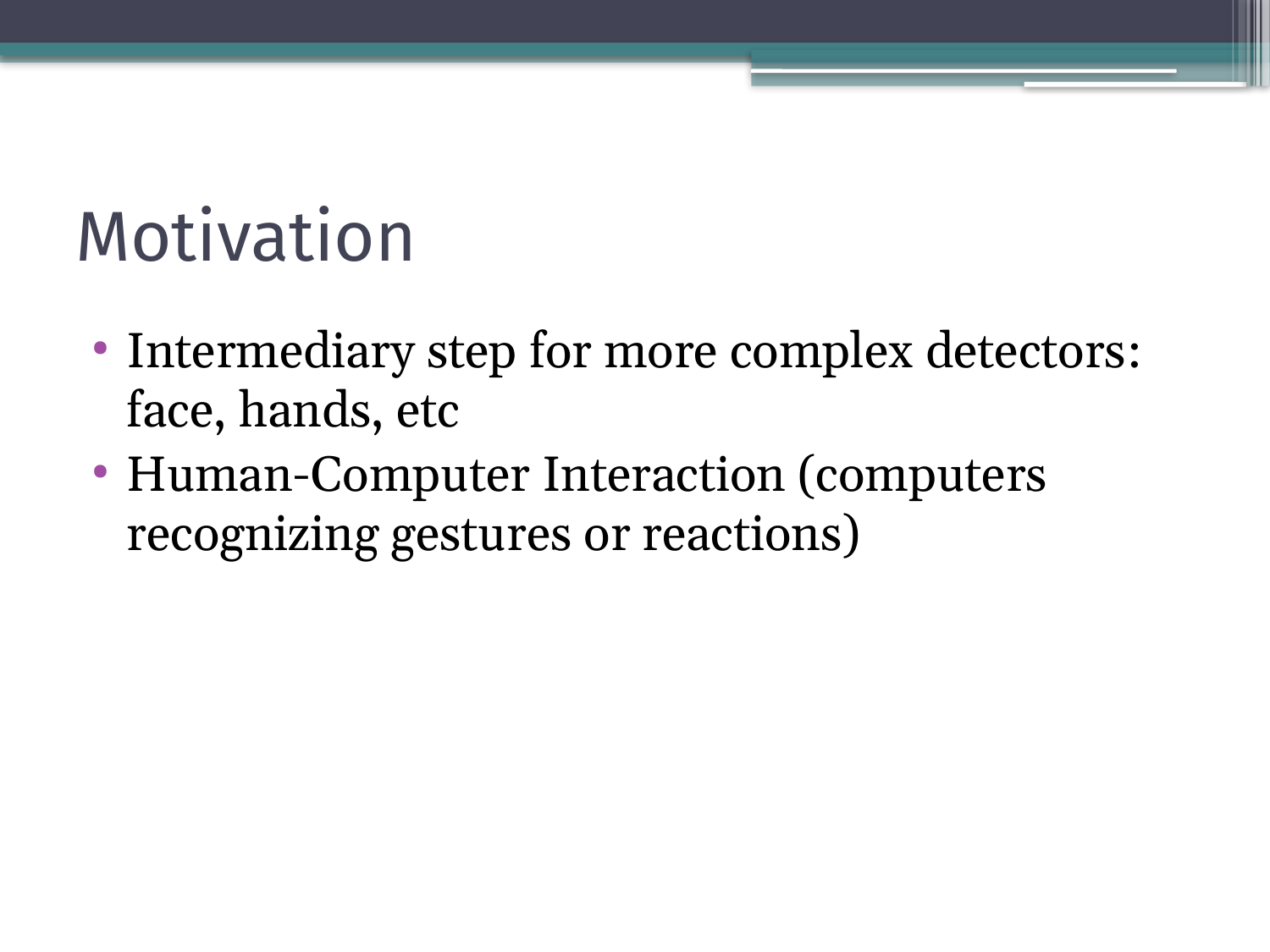

# Motivation
Intermediary step for more complex detectors: face, hands, etc
Human-Computer Interaction (computers recognizing gestures or reactions)